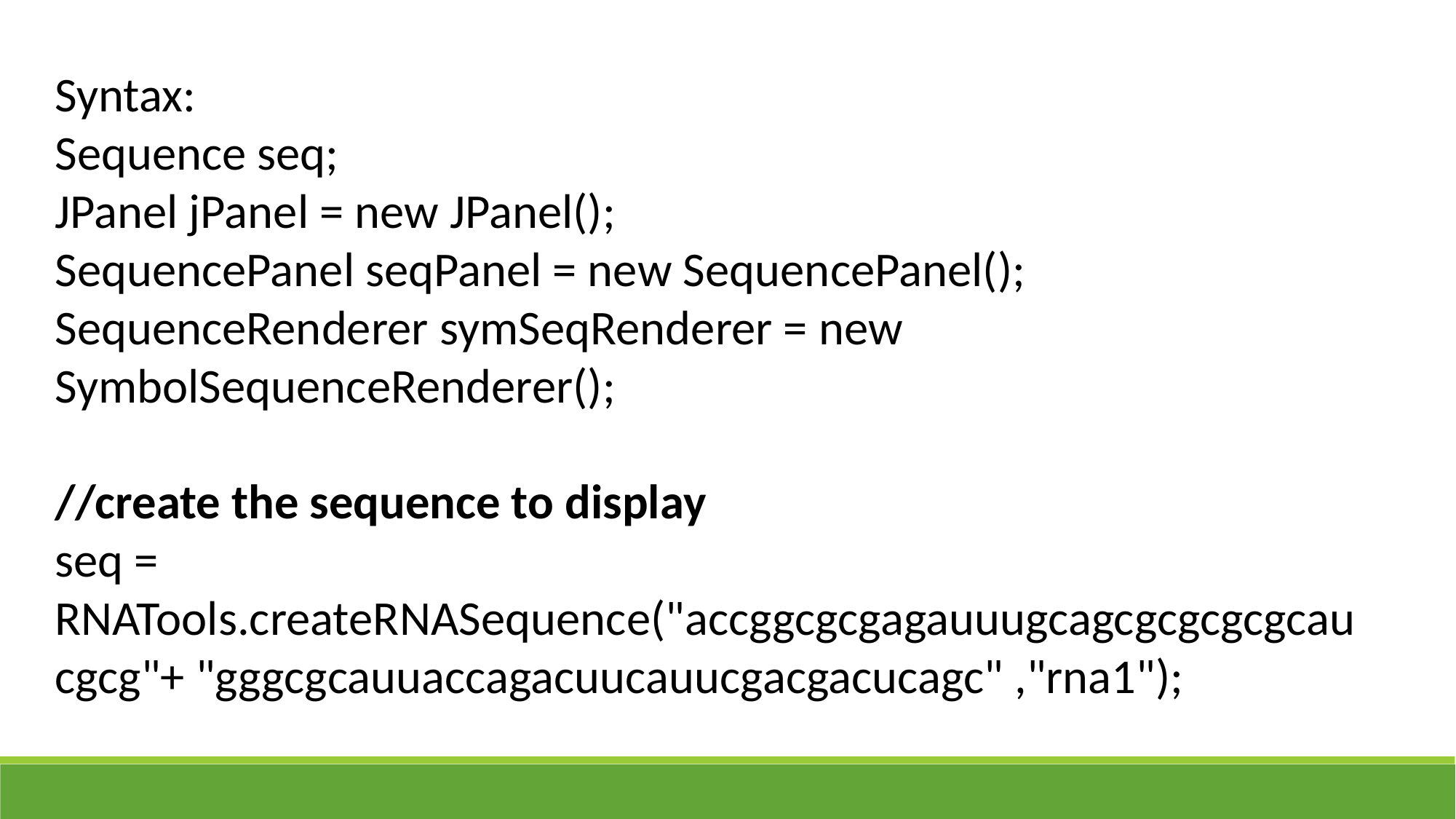

Syntax:
Sequence seq;
JPanel jPanel = new JPanel();
SequencePanel seqPanel = new SequencePanel();
SequenceRenderer symSeqRenderer = new SymbolSequenceRenderer();

//create the sequence to display
seq = RNATools.createRNASequence("accggcgcgagauuugcagcgcgcgcgcaucgcg"+ "gggcgcauuaccagacuucauucgacgacucagc" ,"rna1");